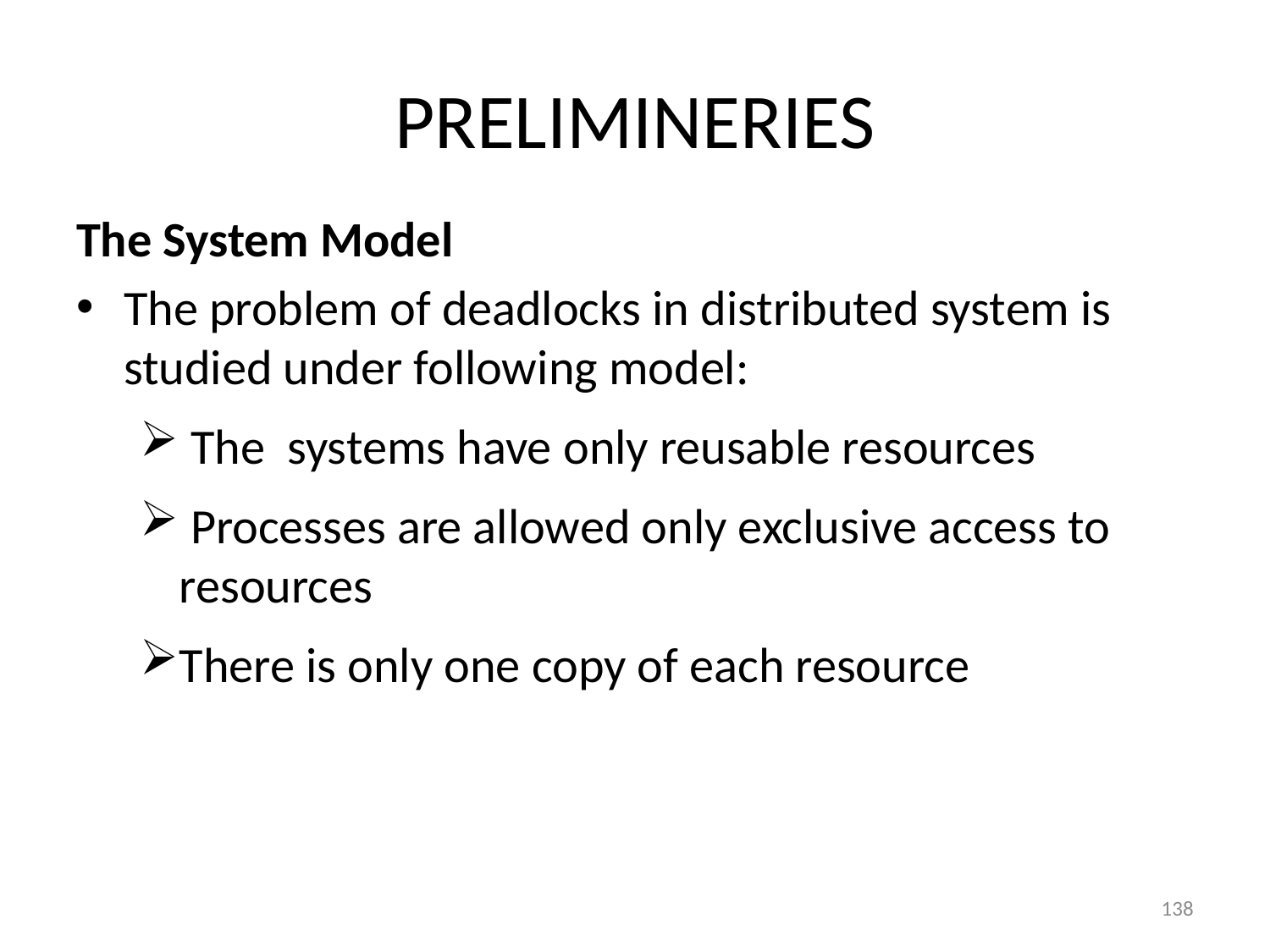

# PRELIMINERIES
The System Model
The problem of deadlocks in distributed system is studied under following model:
 The  systems have only reusable resources
 Processes are allowed only exclusive access to resources
There is only one copy of each resource
138